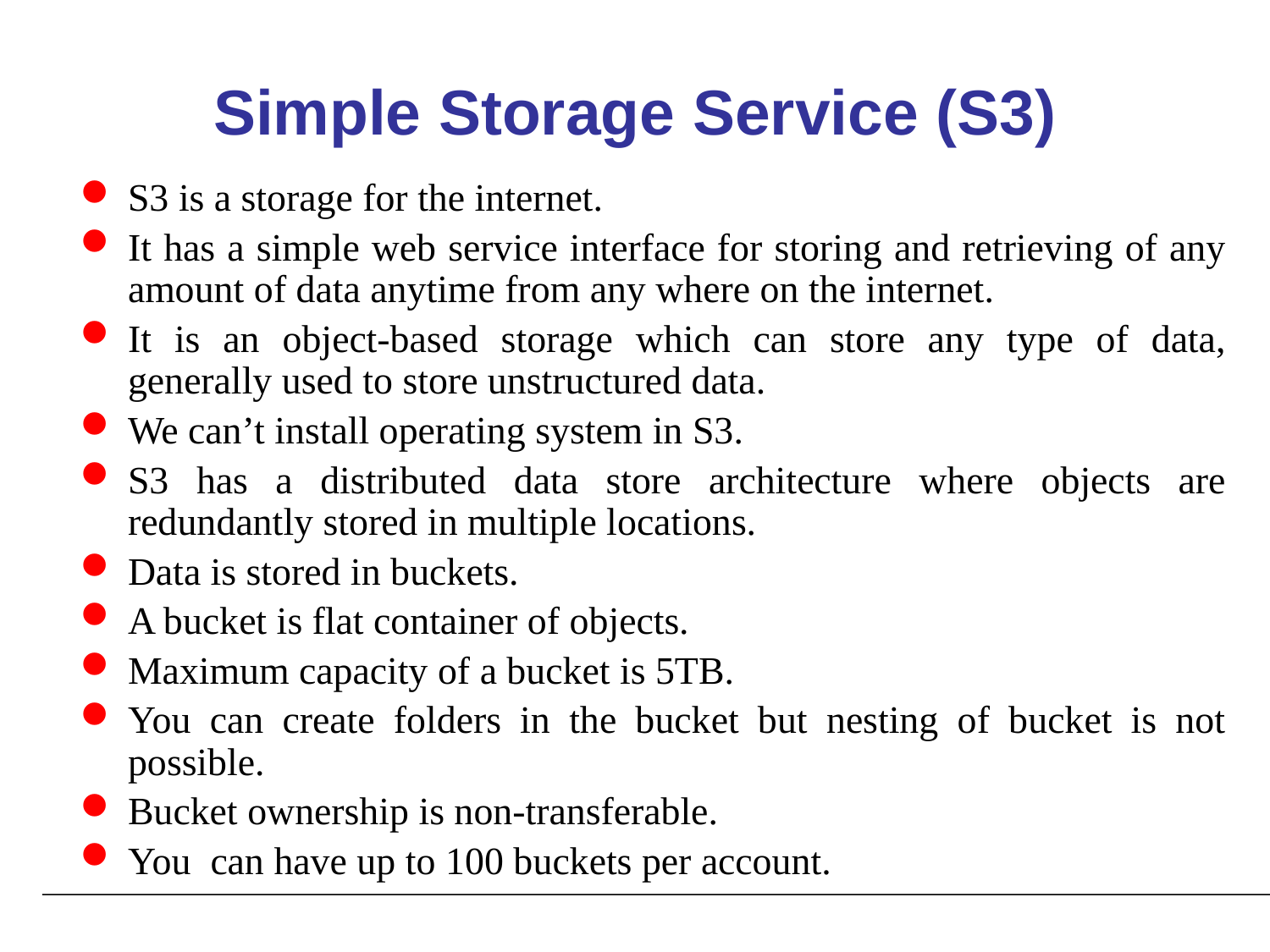

# Simple Storage Service (S3)
S3 is a storage for the internet.
It has a simple web service interface for storing and retrieving of any amount of data anytime from any where on the internet.
It is an object-based storage which can store any type of data, generally used to store unstructured data.
We can’t install operating system in S3.
S3 has a distributed data store architecture where objects are redundantly stored in multiple locations.
Data is stored in buckets.
A bucket is flat container of objects.
Maximum capacity of a bucket is 5TB.
You can create folders in the bucket but nesting of bucket is not possible.
Bucket ownership is non-transferable.
You  can have up to 100 buckets per account.